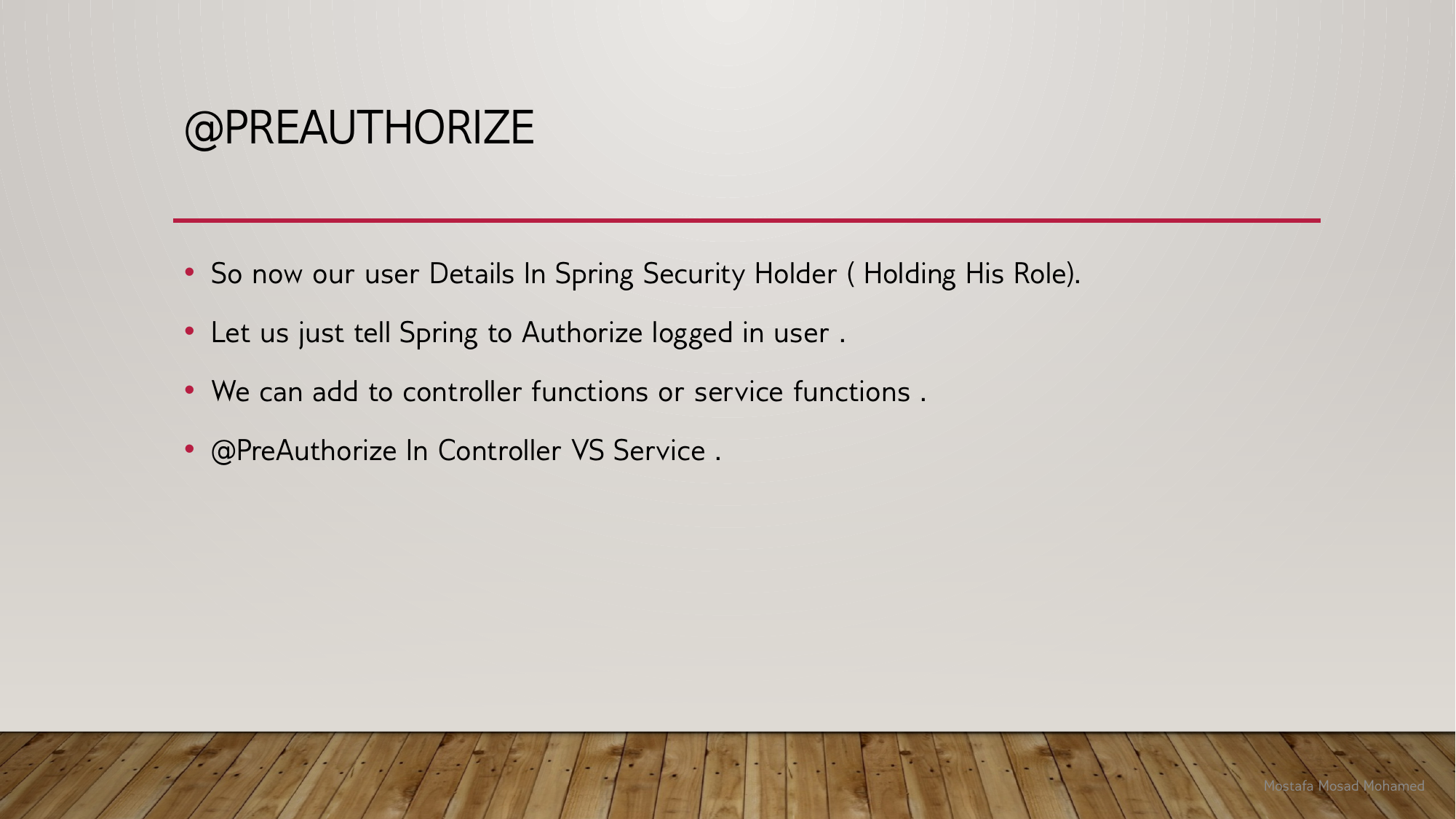

# @PreAuthorize
So now our user Details In Spring Security Holder ( Holding His Role).
Let us just tell Spring to Authorize logged in user .
We can add to controller functions or service functions .
@PreAuthorize In Controller VS Service .
Mostafa Mosad Mohamed